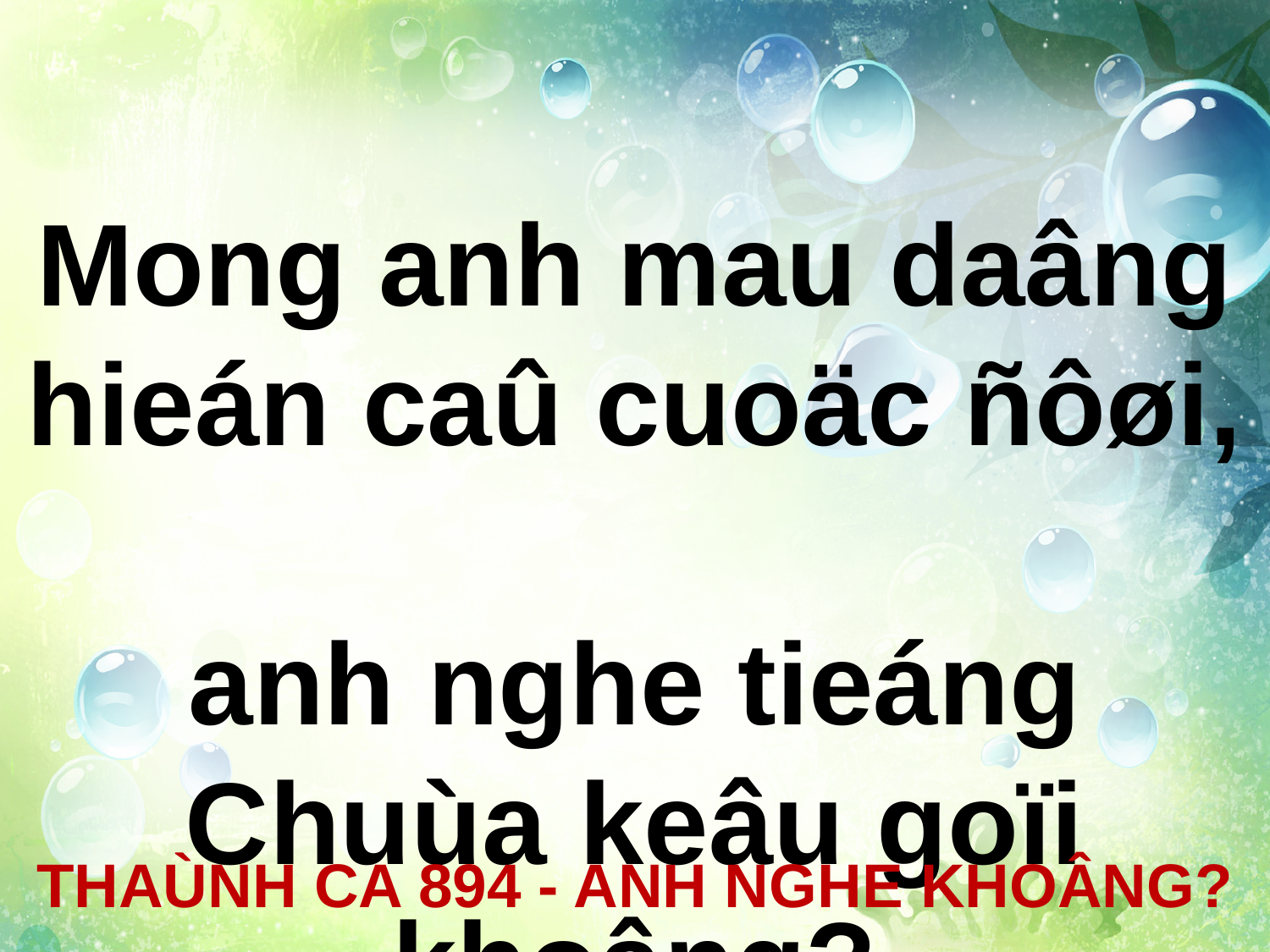

Mong anh mau daâng hieán caû cuoäc ñôøi,
anh nghe tieáng Chuùa keâu goïi khoâng?
THAÙNH CA 894 - ANH NGHE KHOÂNG?